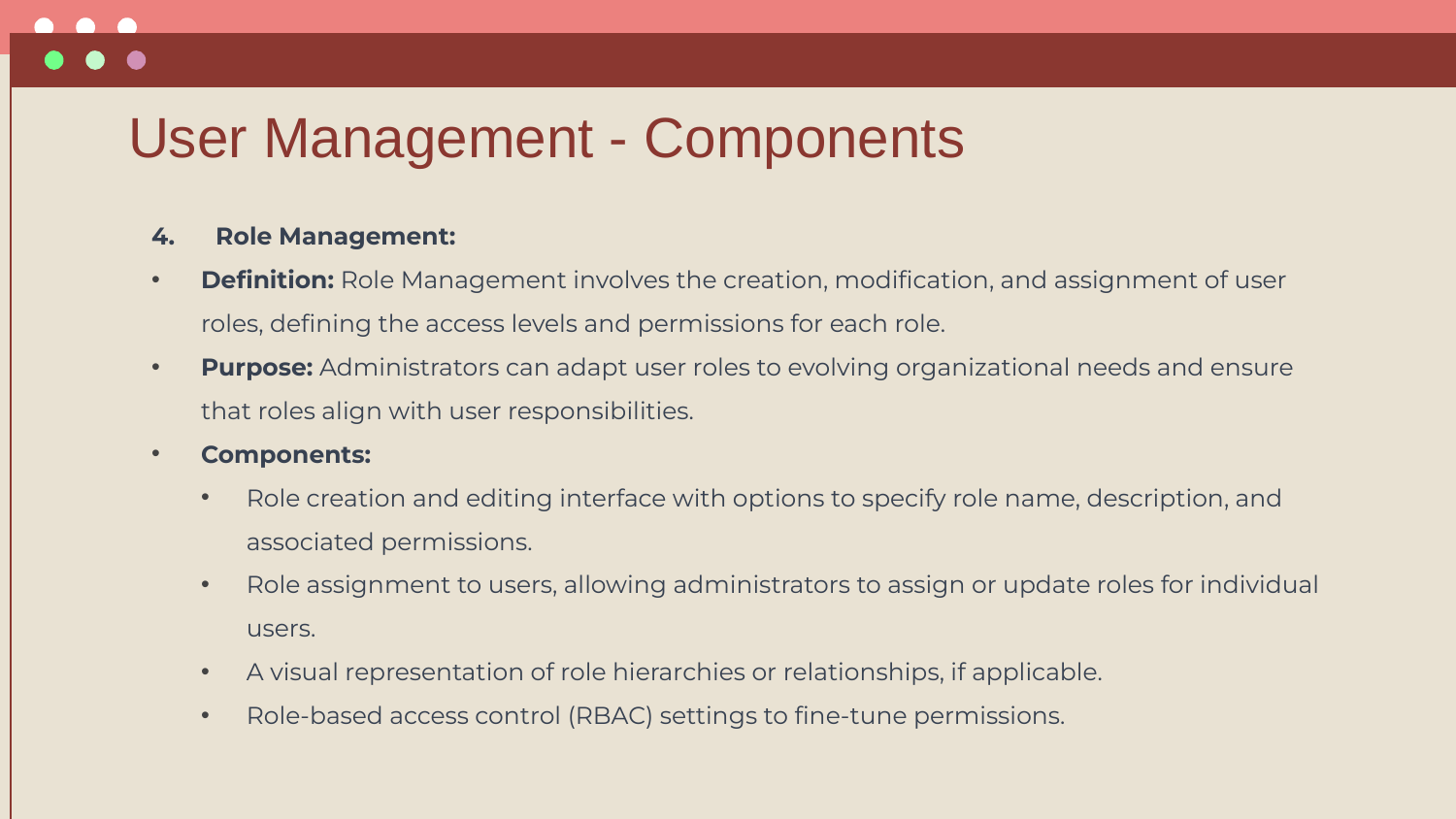

# User Management - Components
4.      Role Management:
Definition: Role Management involves the creation, modification, and assignment of user roles, defining the access levels and permissions for each role.
Purpose: Administrators can adapt user roles to evolving organizational needs and ensure that roles align with user responsibilities.
Components:
Role creation and editing interface with options to specify role name, description, and associated permissions.
Role assignment to users, allowing administrators to assign or update roles for individual users.
A visual representation of role hierarchies or relationships, if applicable.
Role-based access control (RBAC) settings to fine-tune permissions.